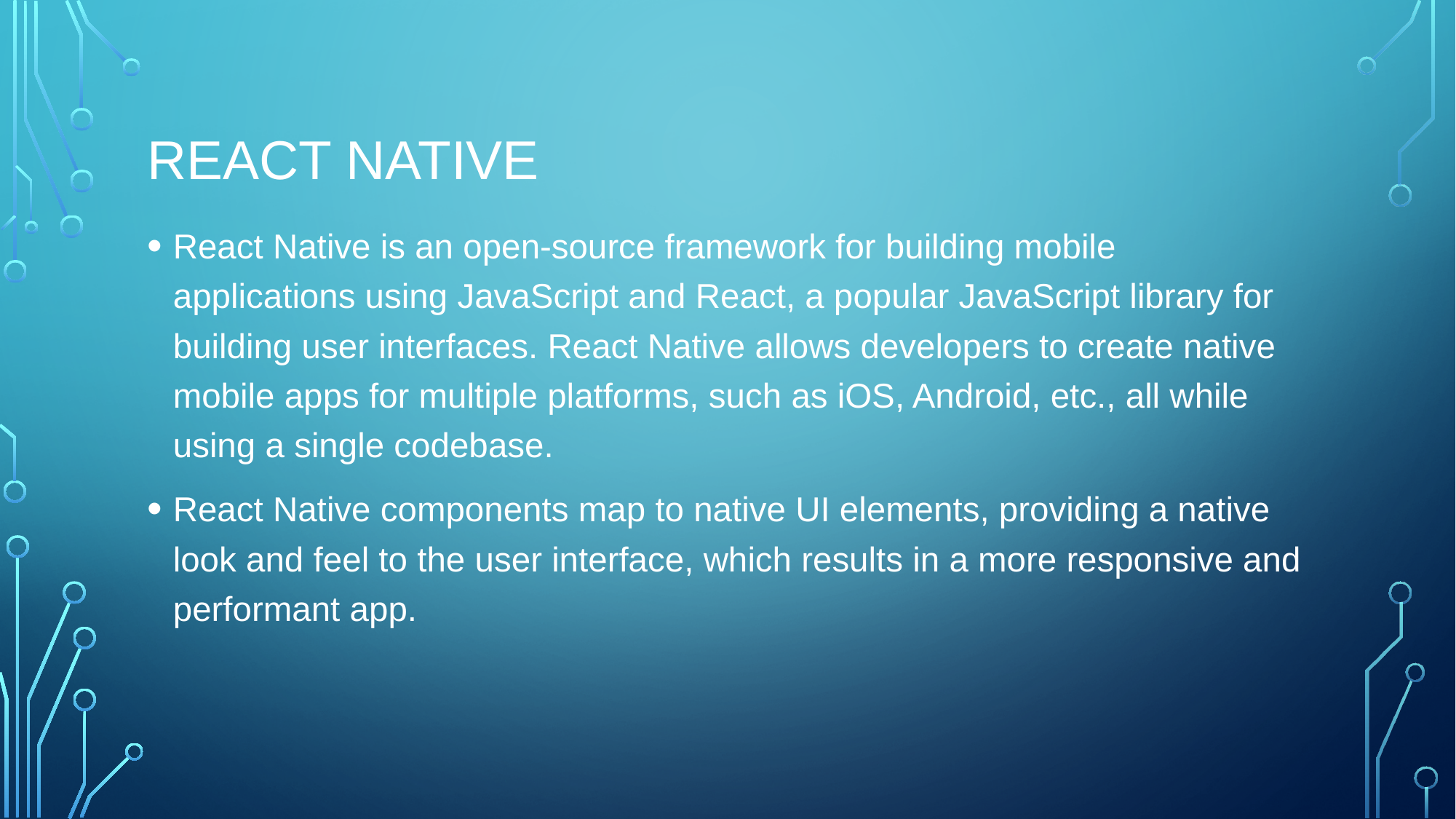

# React native
React Native is an open-source framework for building mobile applications using JavaScript and React, a popular JavaScript library for building user interfaces. React Native allows developers to create native mobile apps for multiple platforms, such as iOS, Android, etc., all while using a single codebase.
React Native components map to native UI elements, providing a native look and feel to the user interface, which results in a more responsive and performant app.